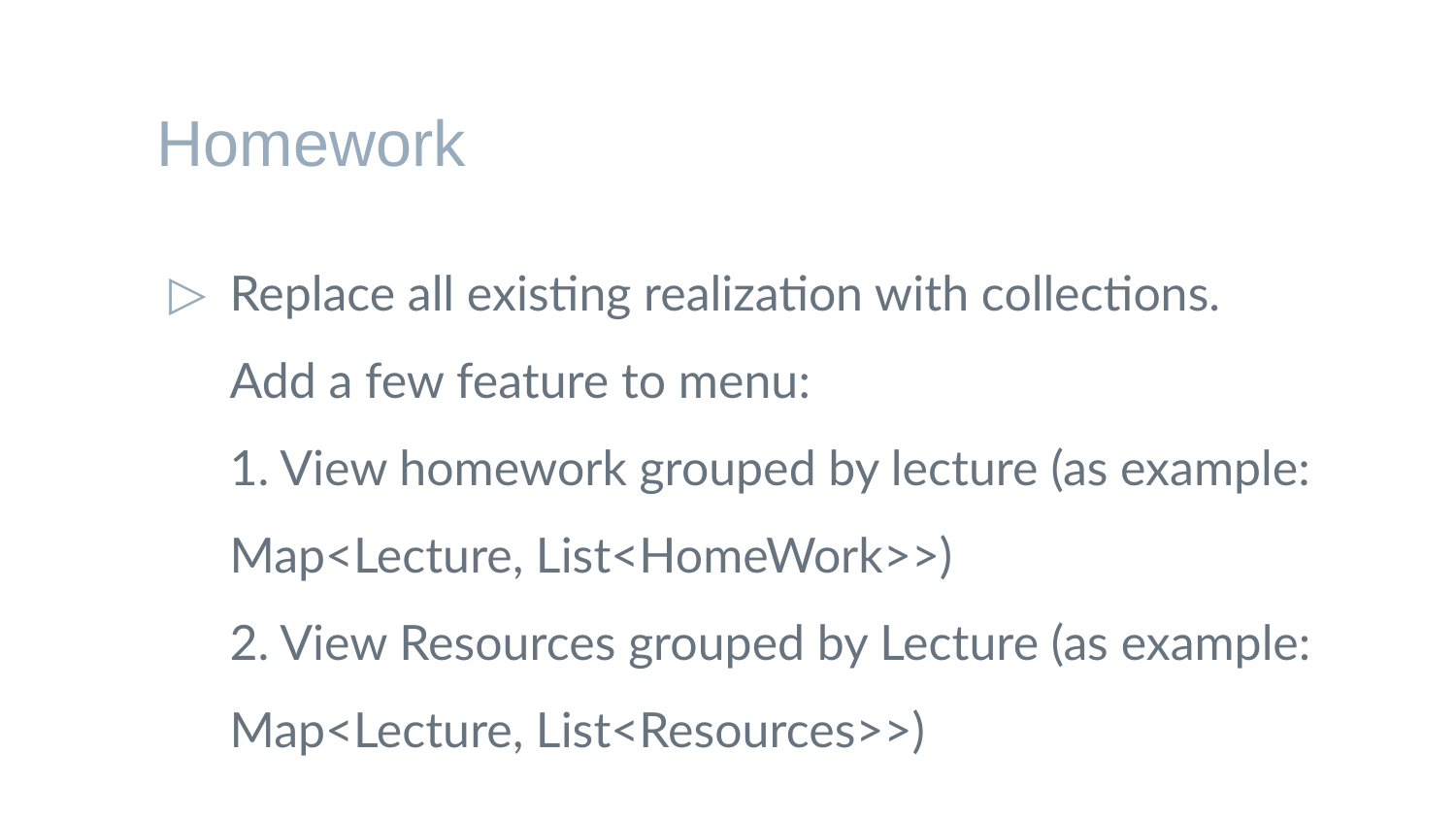

# Homework
Replace all existing realization with collections.
Add a few feature to menu:
1. View homework grouped by lecture (as example: Map<Lecture, List<HomeWork>>)
2. View Resources grouped by Lecture (as example: Map<Lecture, List<Resources>>)